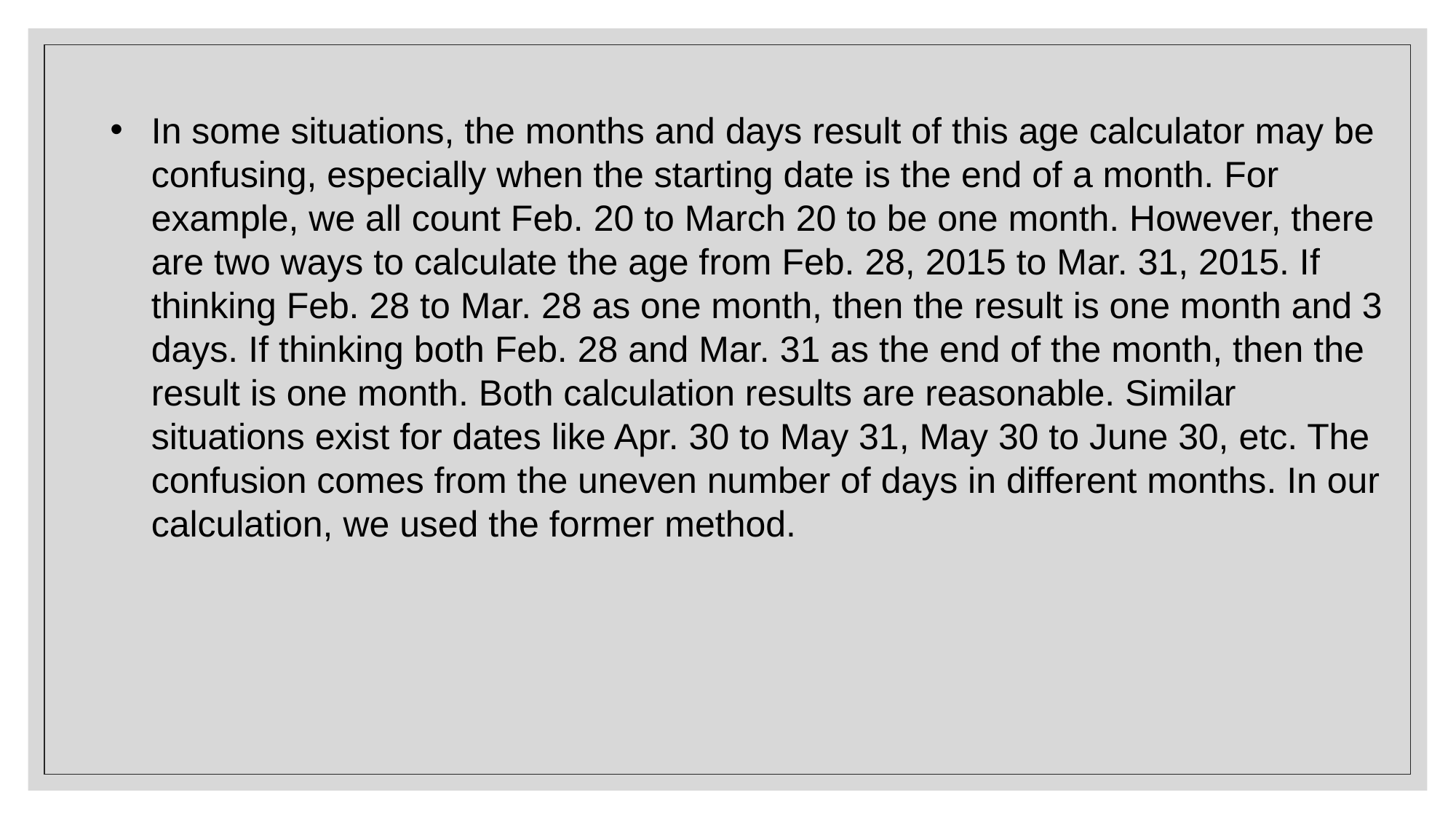

In some situations, the months and days result of this age calculator may be confusing, especially when the starting date is the end of a month. For example, we all count Feb. 20 to March 20 to be one month. However, there are two ways to calculate the age from Feb. 28, 2015 to Mar. 31, 2015. If thinking Feb. 28 to Mar. 28 as one month, then the result is one month and 3 days. If thinking both Feb. 28 and Mar. 31 as the end of the month, then the result is one month. Both calculation results are reasonable. Similar situations exist for dates like Apr. 30 to May 31, May 30 to June 30, etc. The confusion comes from the uneven number of days in different months. In our calculation, we used the former method.